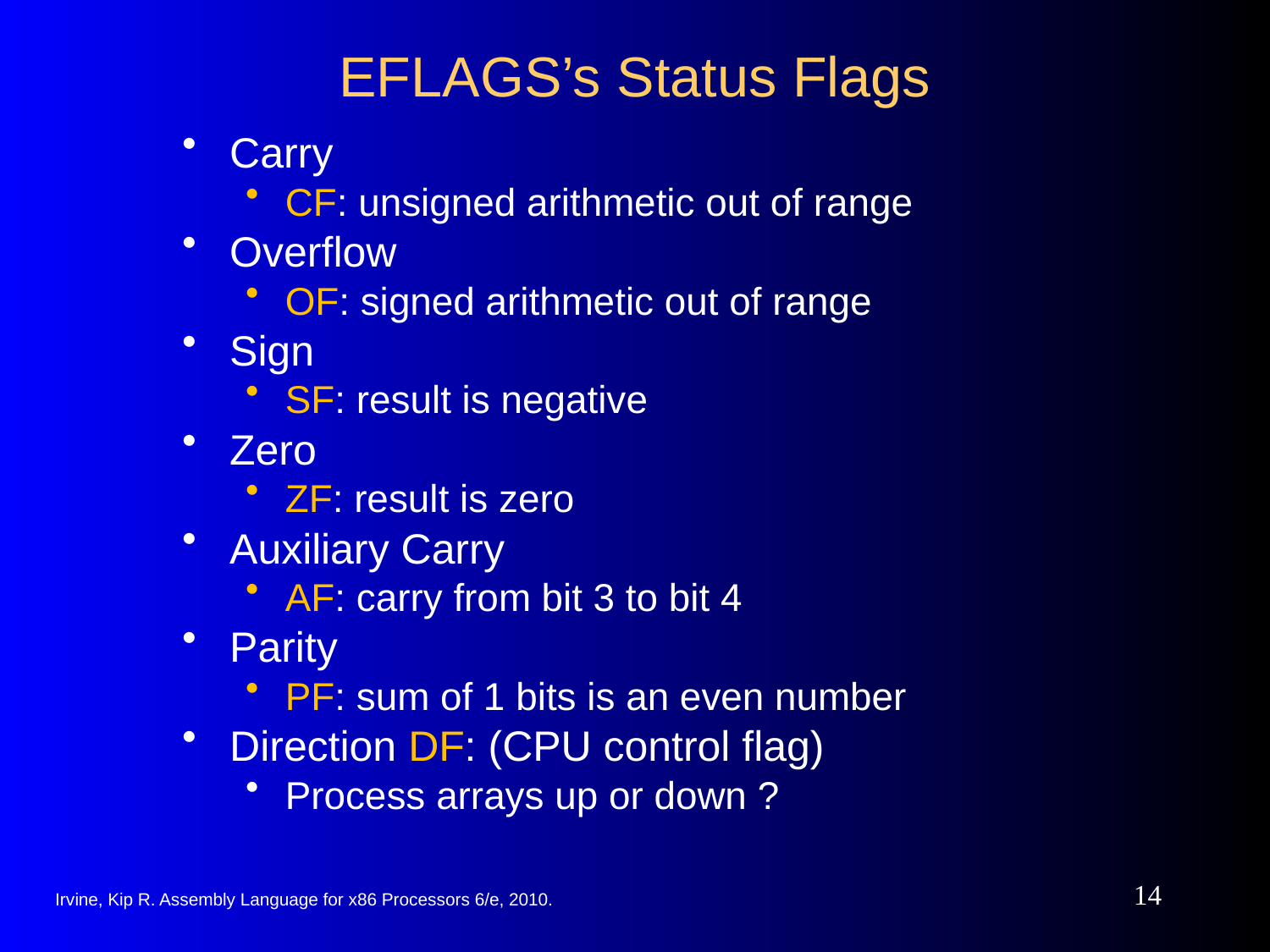

# EFLAGS’s Status Flags
Carry
CF: unsigned arithmetic out of range
Overflow
OF: signed arithmetic out of range
Sign
SF: result is negative
Zero
ZF: result is zero
Auxiliary Carry
AF: carry from bit 3 to bit 4
Parity
PF: sum of 1 bits is an even number
Direction DF: (CPU control flag)
Process arrays up or down ?
14
Irvine, Kip R. Assembly Language for x86 Processors 6/e, 2010.